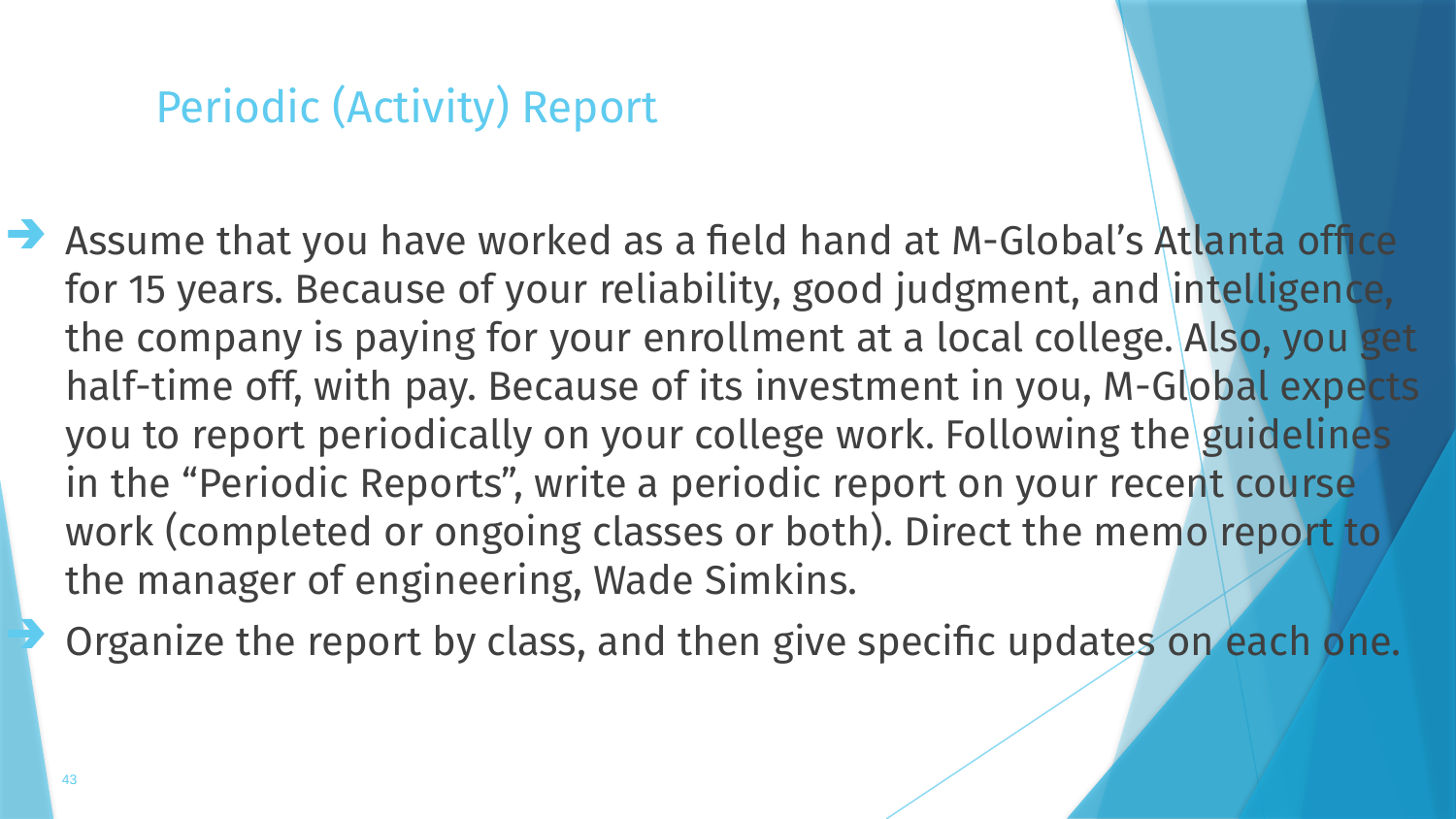

# Periodic (Activity) Report
Assume that you have worked as a field hand at M-Global’s Atlanta office for 15 years. Because of your reliability, good judgment, and intelligence, the company is paying for your enrollment at a local college. Also, you get half-time off, with pay. Because of its investment in you, M-Global expects you to report periodically on your college work. Following the guidelines in the “Periodic Reports”, write a periodic report on your recent course work (completed or ongoing classes or both). Direct the memo report to the manager of engineering, Wade Simkins.
Organize the report by class, and then give specific updates on each one.
43